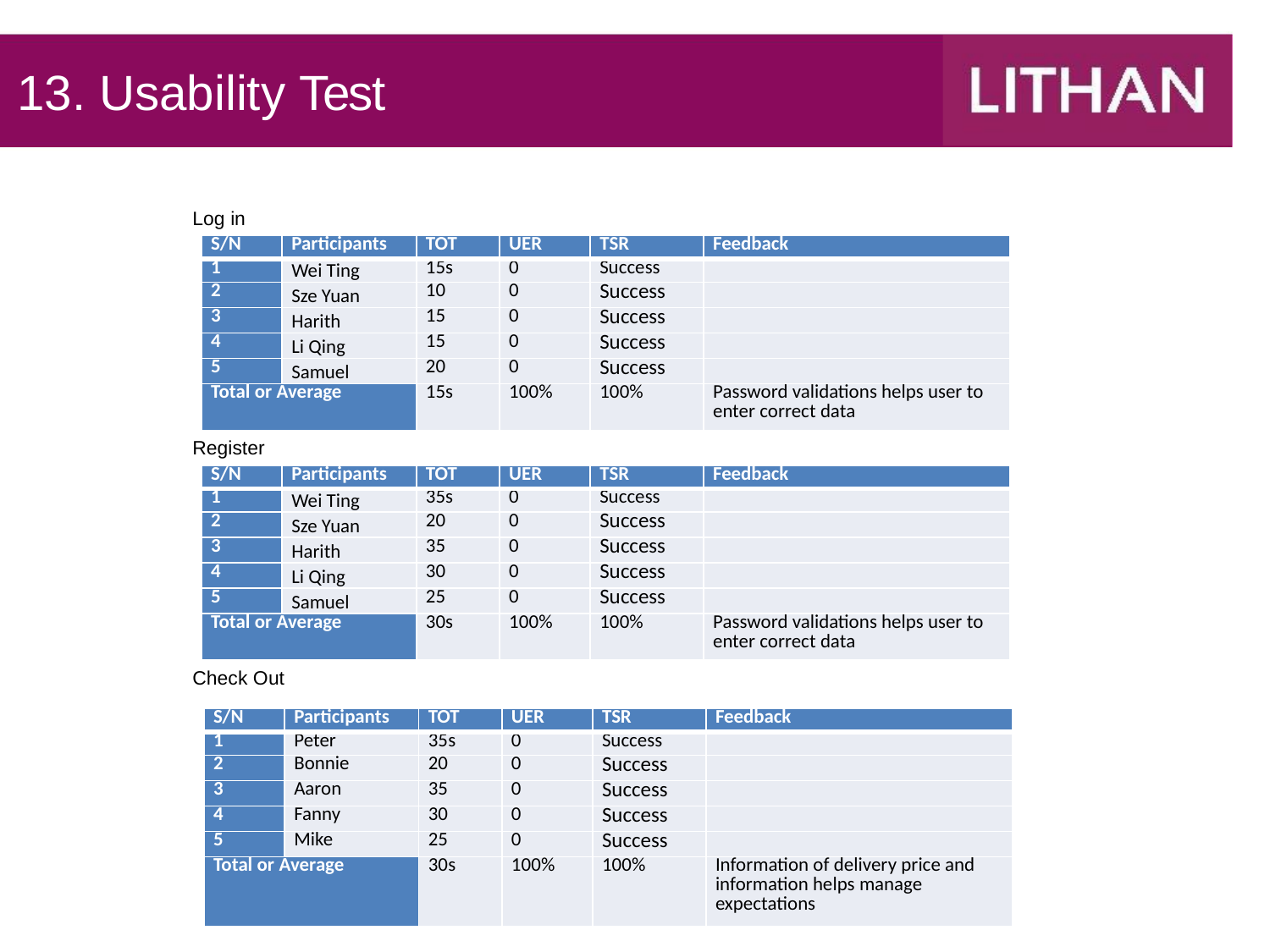

# 13. Usability Test
Log in
| S/N | Participants | TOT | UER | TSR | Feedback |
| --- | --- | --- | --- | --- | --- |
| 1 | Wei Ting | 15s | 0 | Success |  |
| 2 | Sze Yuan | 10 | 0 | Success |  |
| 3 | Harith | 15 | 0 | Success |  |
| 4 | Li Qing | 15 | 0 | Success |  |
| 5 | Samuel | 20 | 0 | Success |  |
| Total or Average |  | 15s | 100% | 100% | Password validations helps user to enter correct data |
Register
| S/N | Participants | TOT | UER | TSR | Feedback |
| --- | --- | --- | --- | --- | --- |
| 1 | Wei Ting | 35s | 0 | Success |  |
| 2 | Sze Yuan | 20 | 0 | Success |  |
| 3 | Harith | 35 | 0 | Success |  |
| 4 | Li Qing | 30 | 0 | Success |  |
| 5 | Samuel | 25 | 0 | Success |  |
| Total or Average |  | 30s | 100% | 100% | Password validations helps user to enter correct data |
Check Out
| S/N | Participants | TOT | UER | TSR | Feedback |
| --- | --- | --- | --- | --- | --- |
| 1 | Peter | 35s | 0 | Success |  |
| 2 | Bonnie | 20 | 0 | Success |  |
| 3 | Aaron | 35 | 0 | Success |  |
| 4 | Fanny | 30 | 0 | Success |  |
| 5 | Mike | 25 | 0 | Success |  |
| Total or Average |  | 30s | 100% | 100% | Information of delivery price and information helps manage expectations |